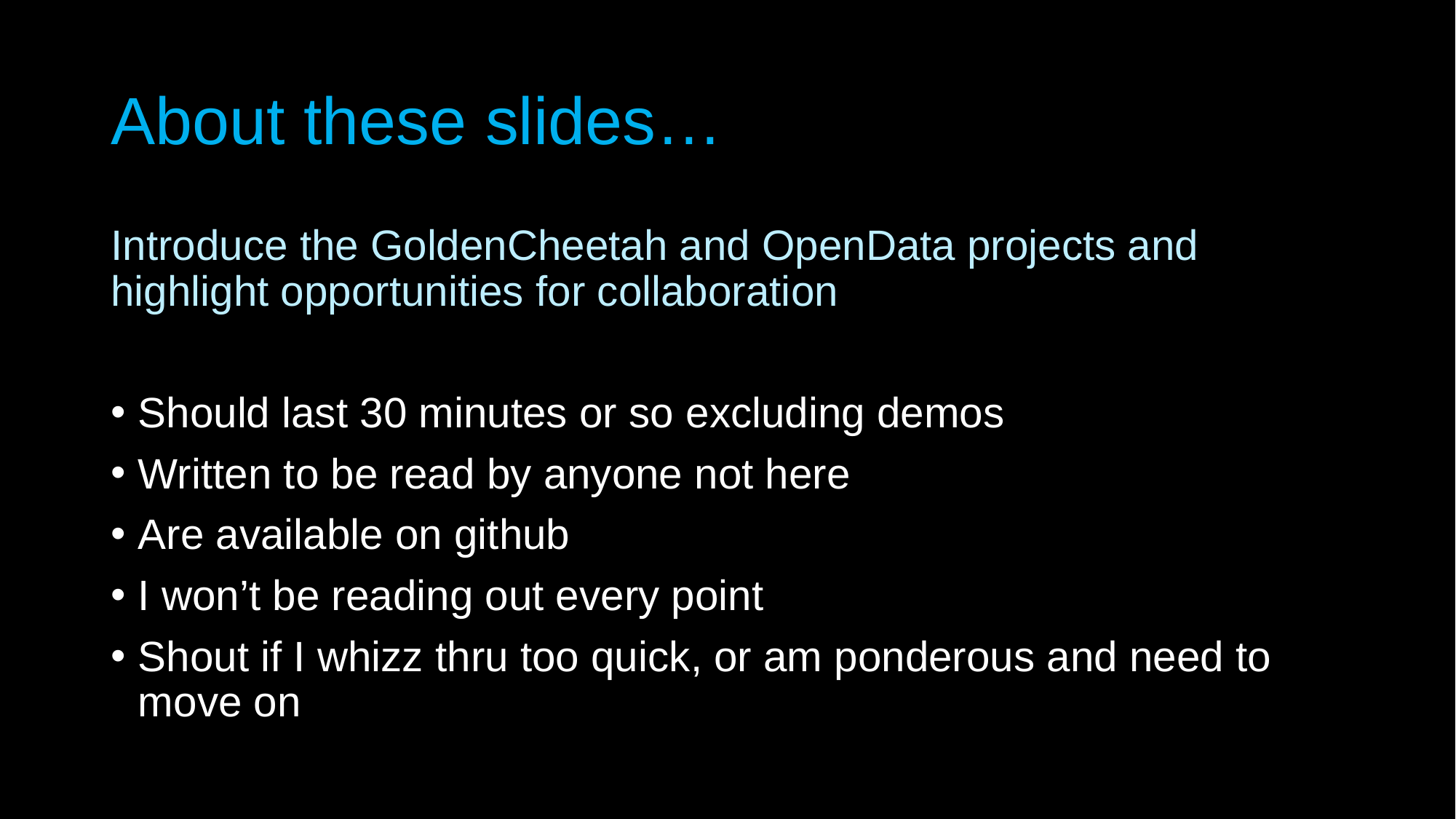

# About these slides…
Introduce the GoldenCheetah and OpenData projects and highlight opportunities for collaboration

Should last 30 minutes or so excluding demos
Written to be read by anyone not here
Are available on github
I won’t be reading out every point
Shout if I whizz thru too quick, or am ponderous and need to move on